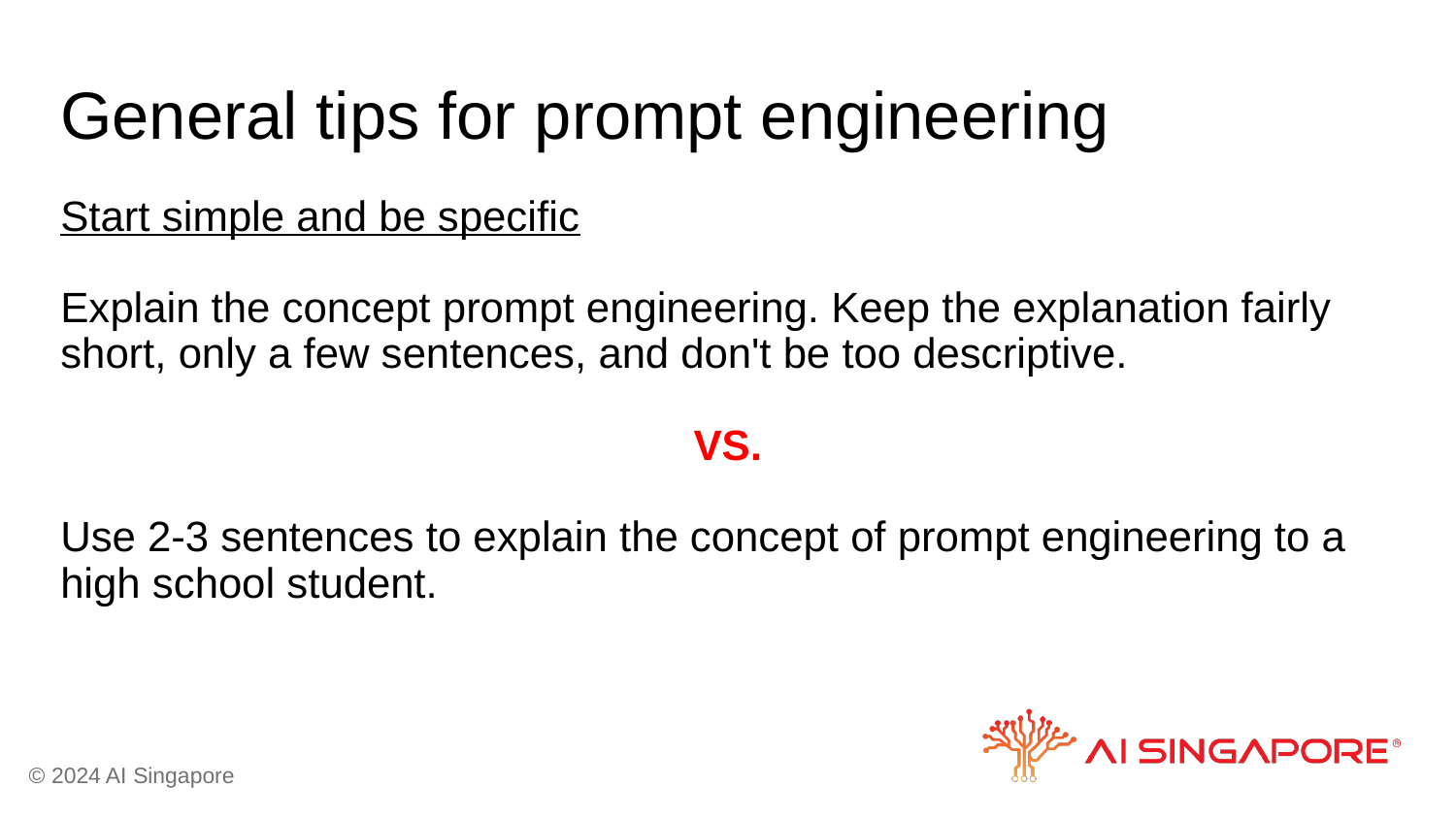

# General tips for prompt engineering
Start simple and be specific

Explain the concept prompt engineering. Keep the explanation fairly short, only a few sentences, and don't be too descriptive.

VS.

Use 2-3 sentences to explain the concept of prompt engineering to a high school student.